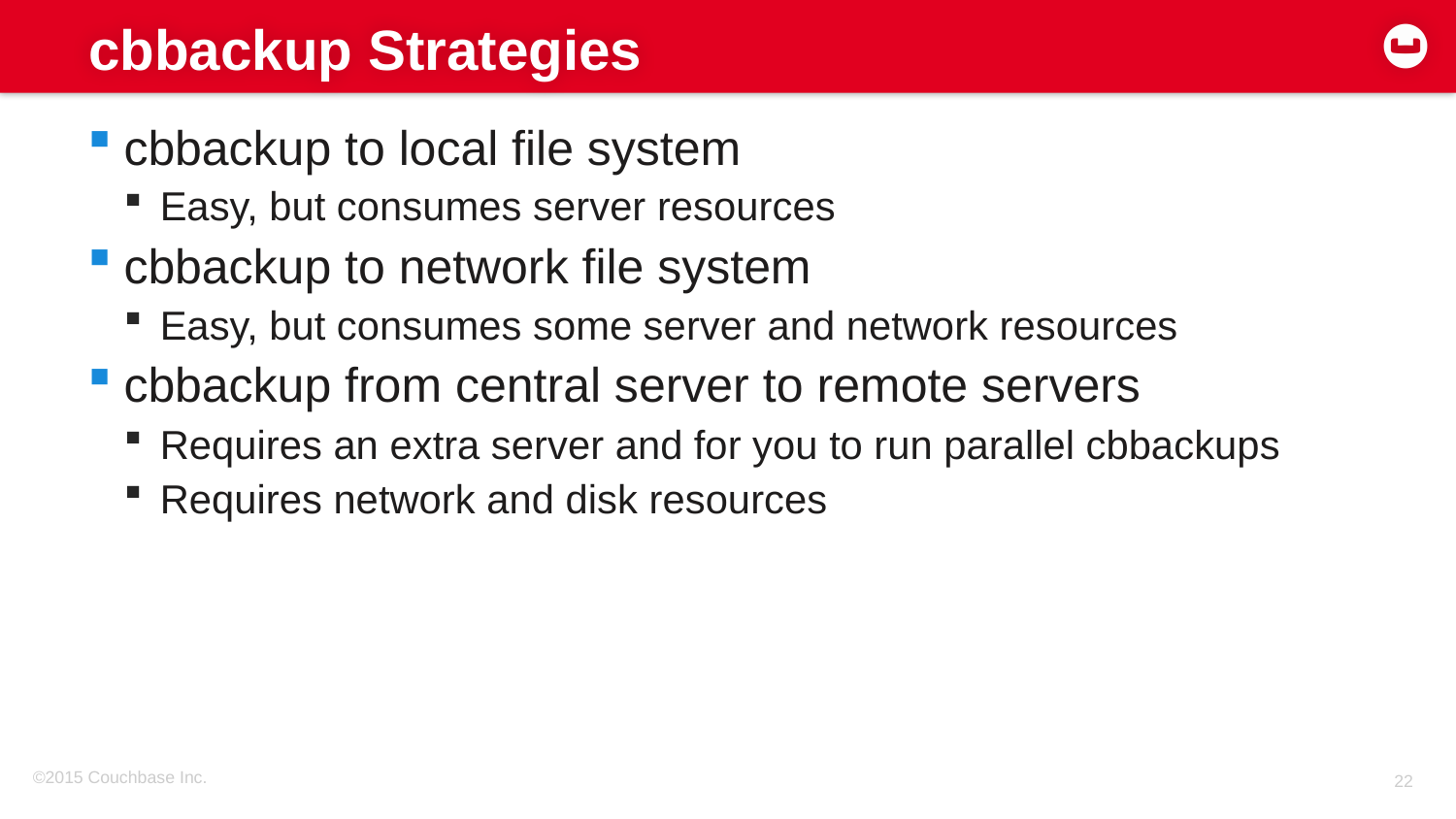

# cbbackup Strategies
cbbackup to local file system
Easy, but consumes server resources
cbbackup to network file system
Easy, but consumes some server and network resources
cbbackup from central server to remote servers
Requires an extra server and for you to run parallel cbbackups
Requires network and disk resources